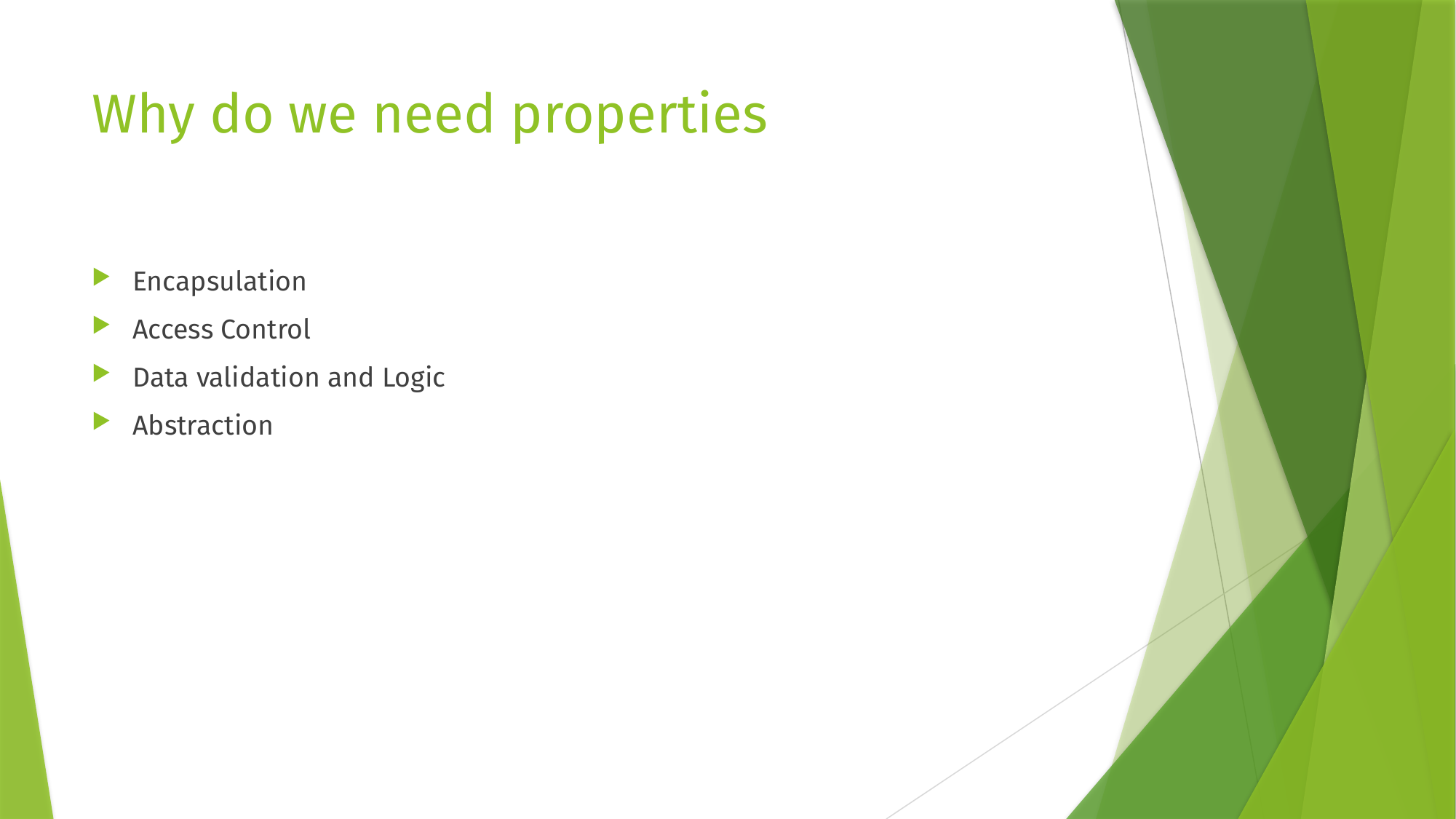

# Why do we need properties
Encapsulation
Access Control
Data validation and Logic
Abstraction